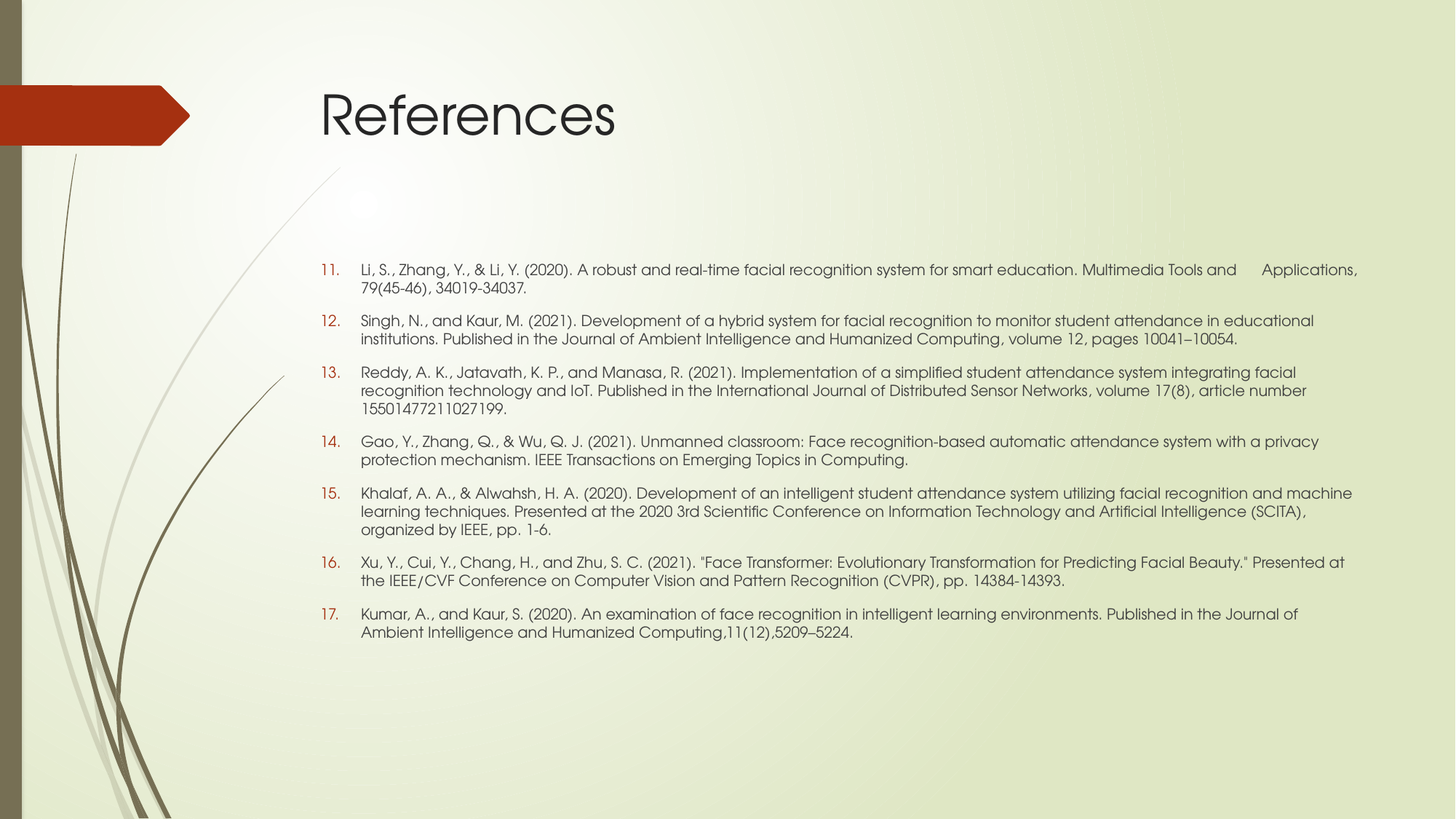

# References
Li, S., Zhang, Y., & Li, Y. (2020). A robust and real-time facial recognition system for smart education. Multimedia Tools and      Applications, 79(45-46), 34019-34037.
Singh, N., and Kaur, M. (2021). Development of a hybrid system for facial recognition to monitor student attendance in educational institutions. Published in the Journal of Ambient Intelligence and Humanized Computing, volume 12, pages 10041–10054.
Reddy, A. K., Jatavath, K. P., and Manasa, R. (2021). Implementation of a simplified student attendance system integrating facial recognition technology and IoT. Published in the International Journal of Distributed Sensor Networks, volume 17(8), article number 15501477211027199.
Gao, Y., Zhang, Q., & Wu, Q. J. (2021). Unmanned classroom: Face recognition-based automatic attendance system with a privacy protection mechanism. IEEE Transactions on Emerging Topics in Computing.
Khalaf, A. A., & Alwahsh, H. A. (2020). Development of an intelligent student attendance system utilizing facial recognition and machine learning techniques. Presented at the 2020 3rd Scientific Conference on Information Technology and Artificial Intelligence (SCITA), organized by IEEE, pp. 1-6.
Xu, Y., Cui, Y., Chang, H., and Zhu, S. C. (2021). "Face Transformer: Evolutionary Transformation for Predicting Facial Beauty." Presented at the IEEE/CVF Conference on Computer Vision and Pattern Recognition (CVPR), pp. 14384-14393.
Kumar, A., and Kaur, S. (2020). An examination of face recognition in intelligent learning environments. Published in the Journal of Ambient Intelligence and Humanized Computing,11(12),5209–5224.